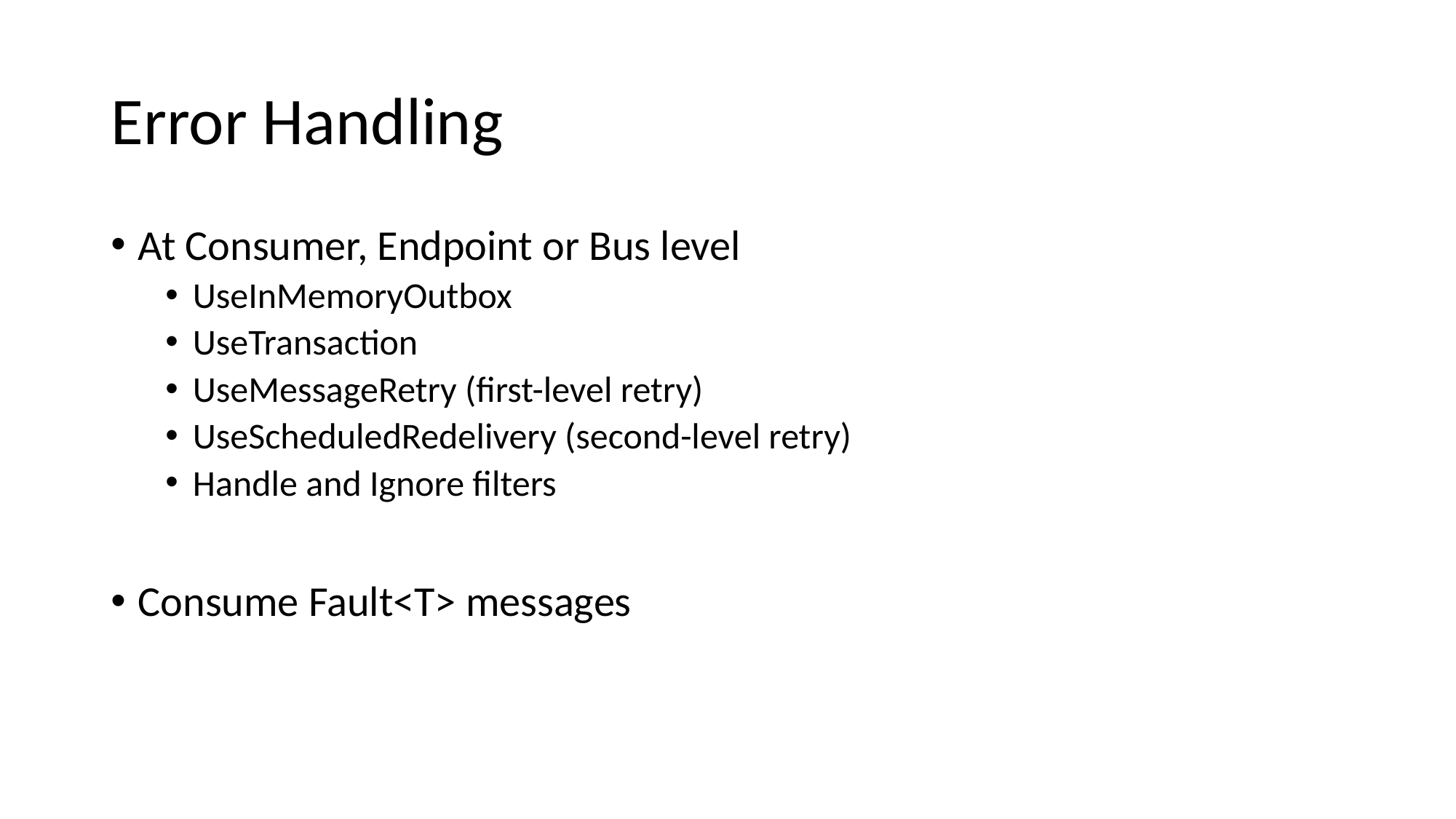

# Error Handling
At Consumer, Endpoint or Bus level
UseInMemoryOutbox
UseTransaction
UseMessageRetry (first-level retry)
UseScheduledRedelivery (second-level retry)
Handle and Ignore filters

Consume Fault<T> messages